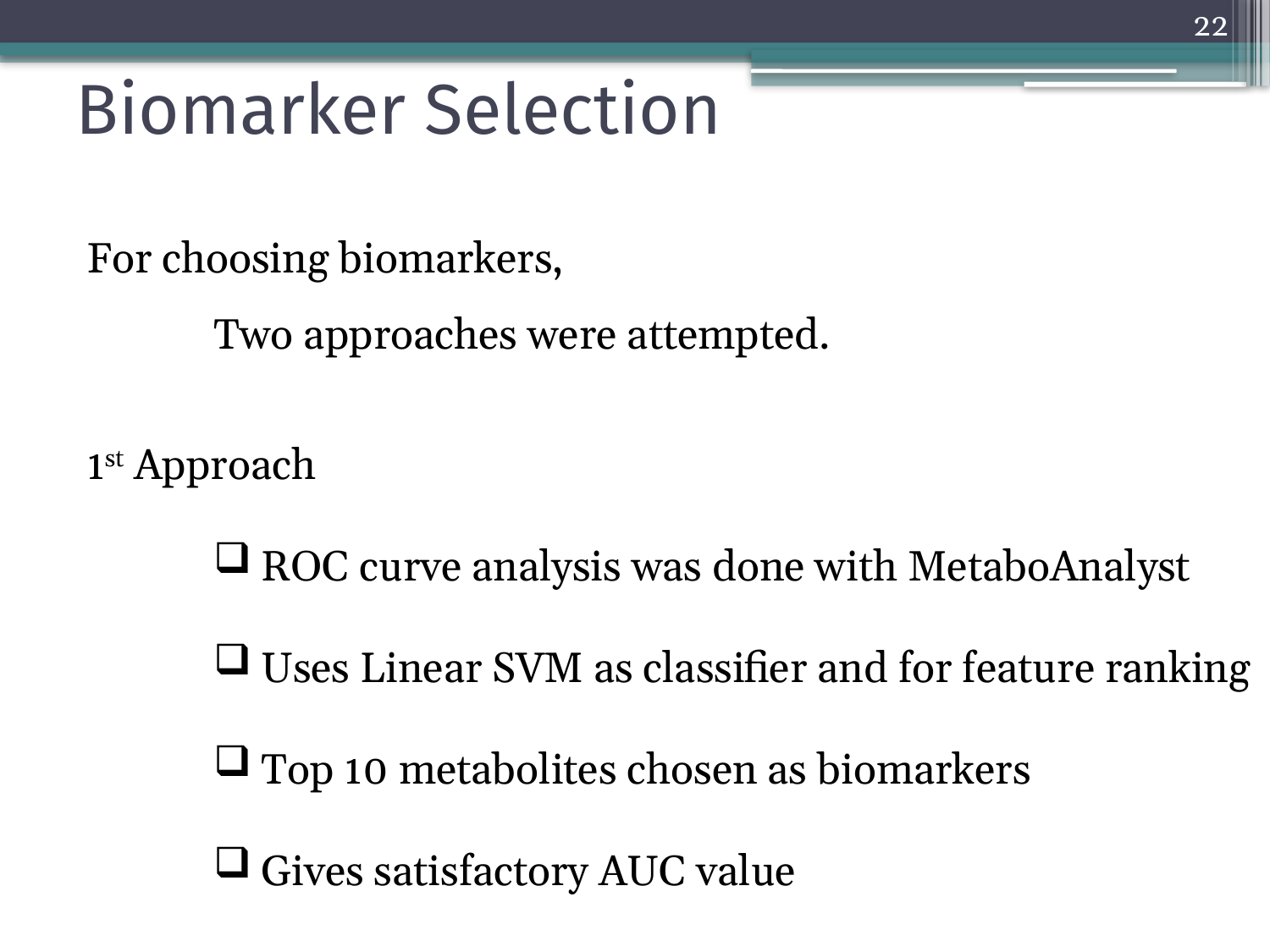

22
# Biomarker Selection
For choosing biomarkers,
	Two approaches were attempted.
1st Approach
ROC curve analysis was done with MetaboAnalyst
Uses Linear SVM as classifier and for feature ranking
Top 10 metabolites chosen as biomarkers
Gives satisfactory AUC value